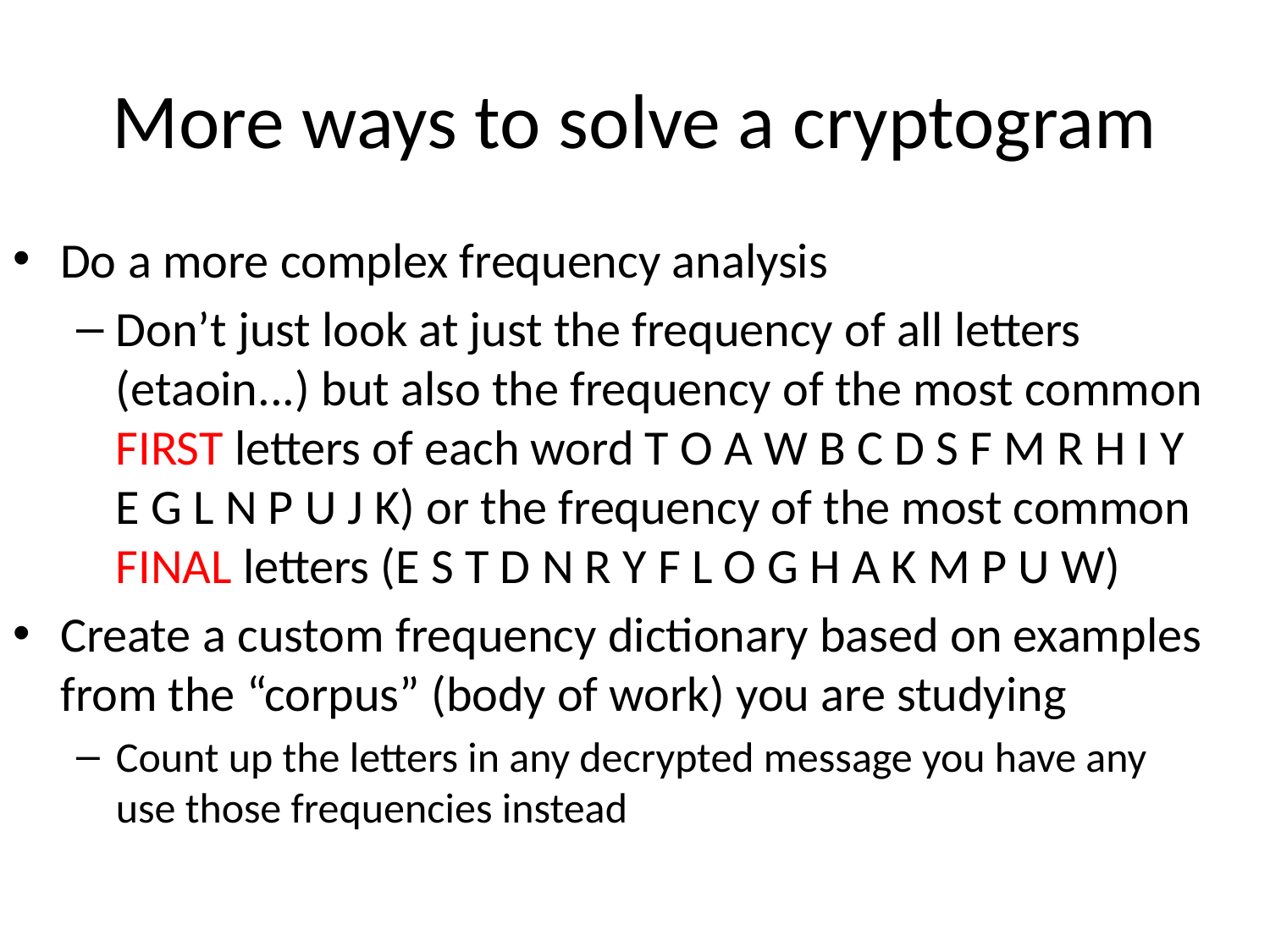

# More ways to solve a cryptogram
Do a more complex frequency analysis
Don’t just look at just the frequency of all letters (etaoin...) but also the frequency of the most common FIRST letters of each word T O A W B C D S F M R H I Y E G L N P U J K) or the frequency of the most common FINAL letters (E S T D N R Y F L O G H A K M P U W)
Create a custom frequency dictionary based on examples from the “corpus” (body of work) you are studying
Count up the letters in any decrypted message you have any use those frequencies instead